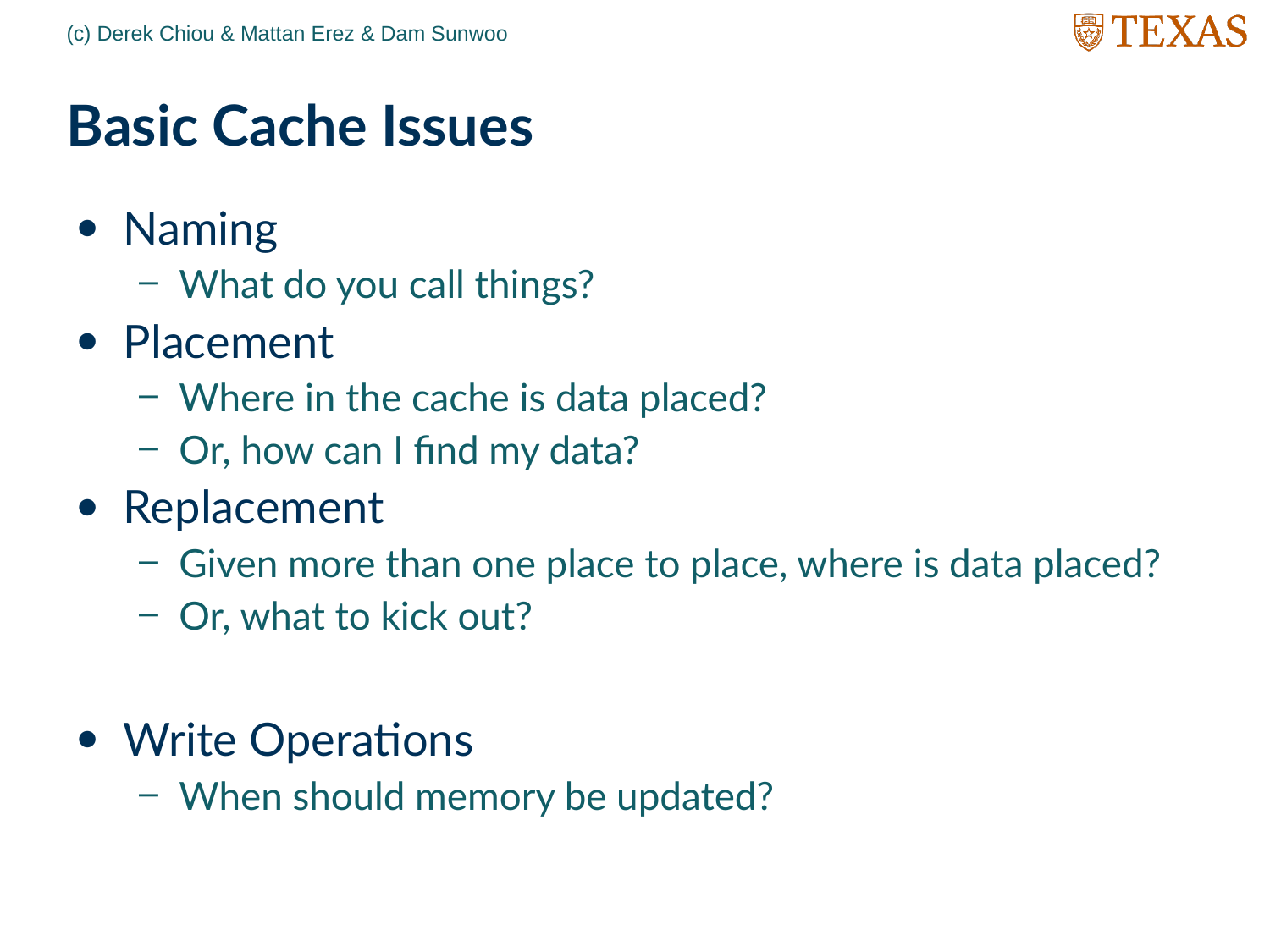

(c) Derek Chiou & Mattan Erez & Dam Sunwoo
# Basic Cache Issues
Naming
What do you call things?
Placement
Where in the cache is data placed?
Or, how can I find my data?
Replacement
Given more than one place to place, where is data placed?
Or, what to kick out?

Write Operations
When should memory be updated?